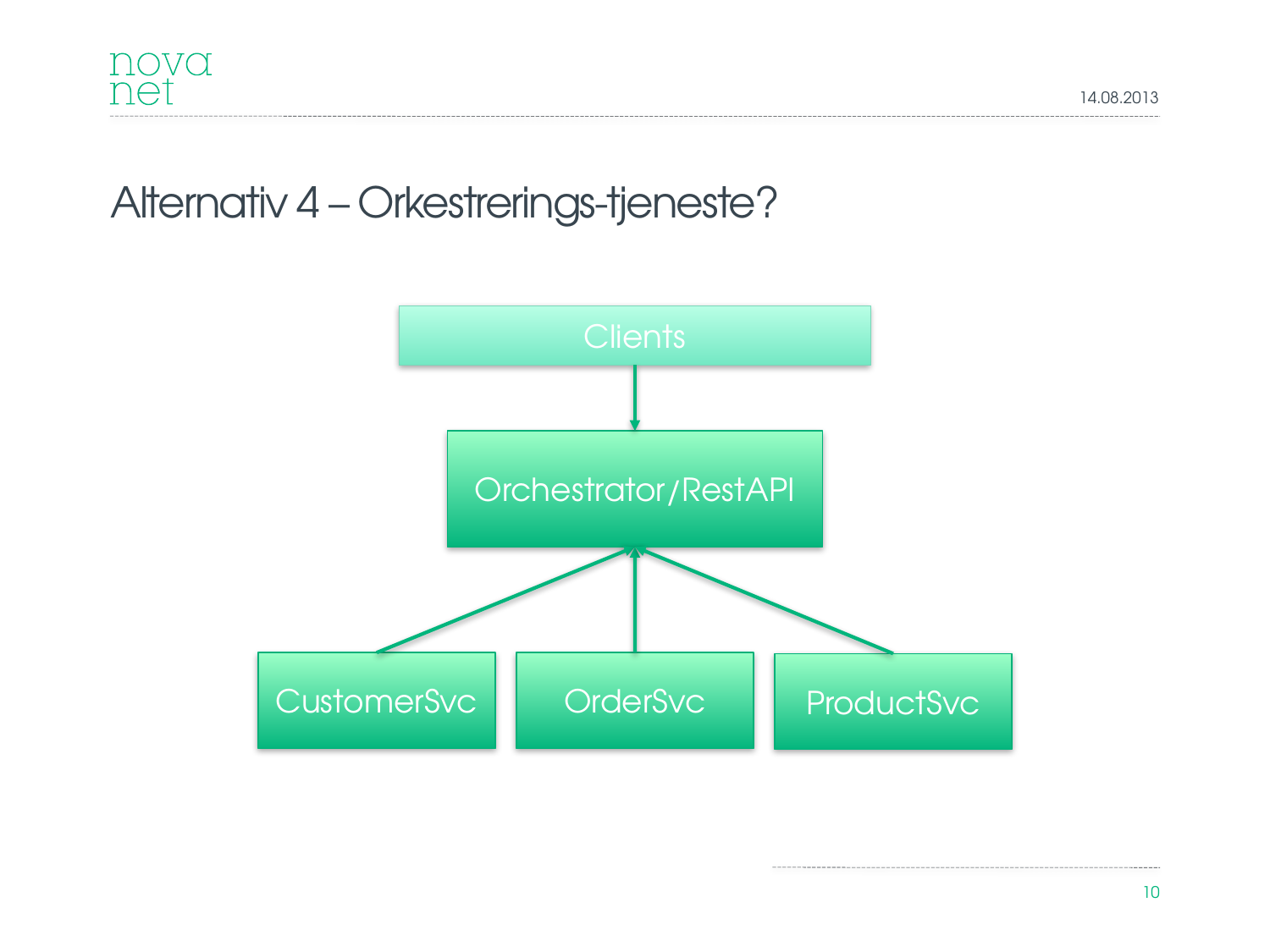

14.08.2013
# Alternativ 4 – Orkestrerings-tjeneste?

Clients
Orchestrator/RestAPI
OrderSvc
CustomerSvc
ProductSvc

10